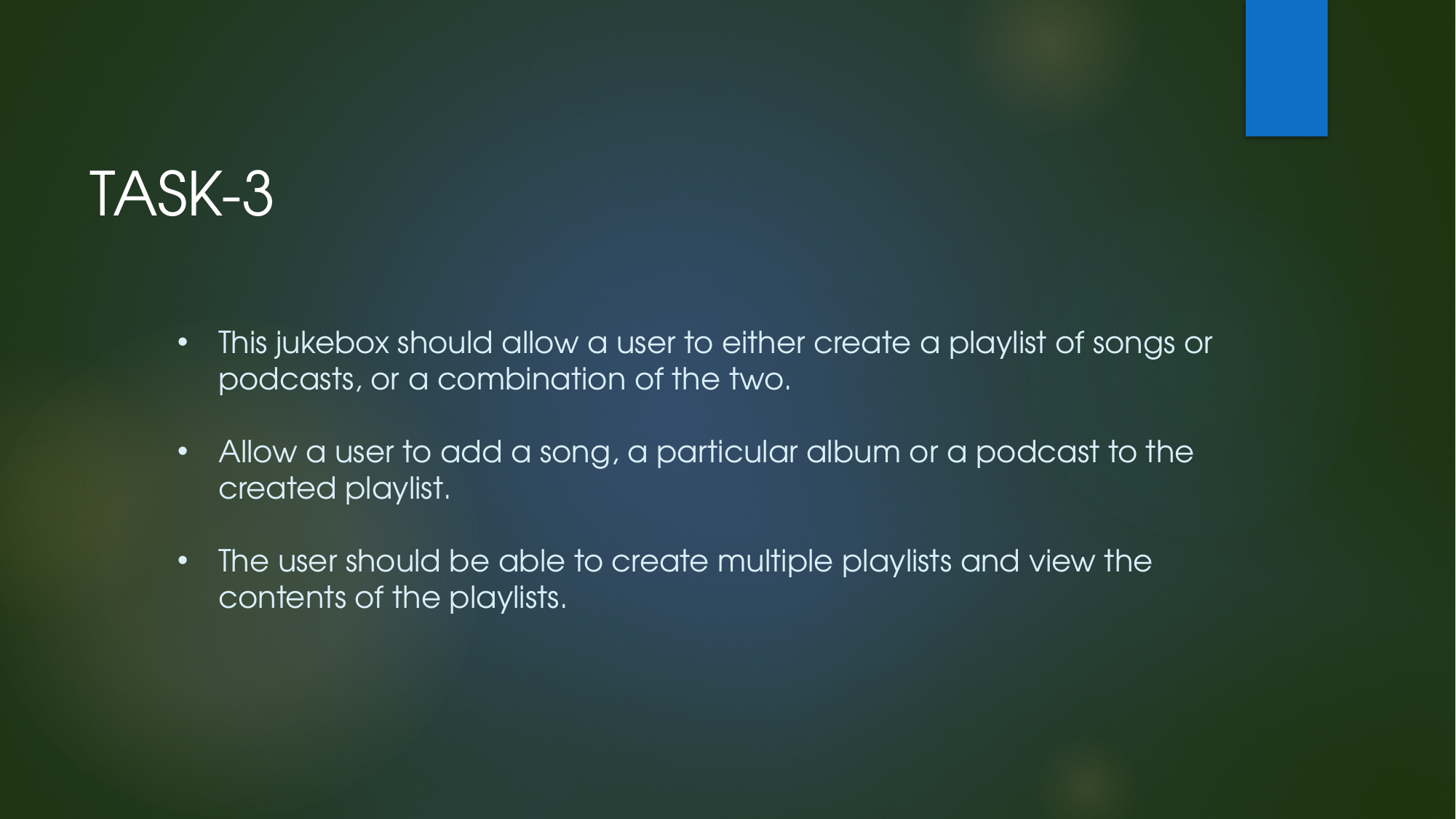

TASK-3
This jukebox should allow a user to either create a playlist of songs or podcasts, or a combination of the two.

Allow a user to add a song, a particular album or a podcast to the created playlist.

The user should be able to create multiple playlists and view the contents of the playlists.